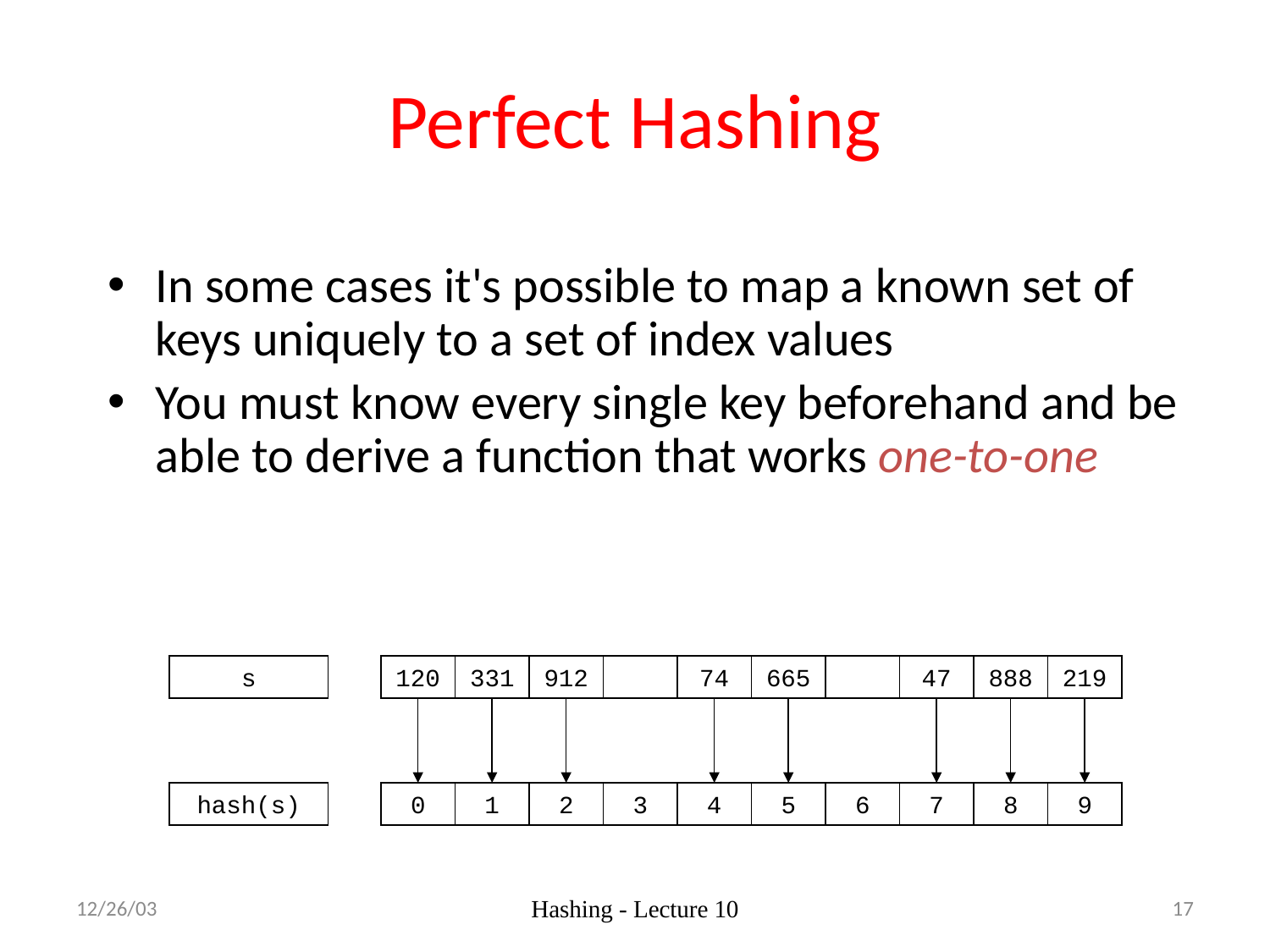

# Perfect Hashing
In some cases it's possible to map a known set of keys uniquely to a set of index values
You must know every single key beforehand and be able to derive a function that works one-to-one
s
120
331
912

74
665

47
888
219
hash(s)
0
1
2
3
4
5
6
7
8
9
12/26/03
Hashing - Lecture 10
17